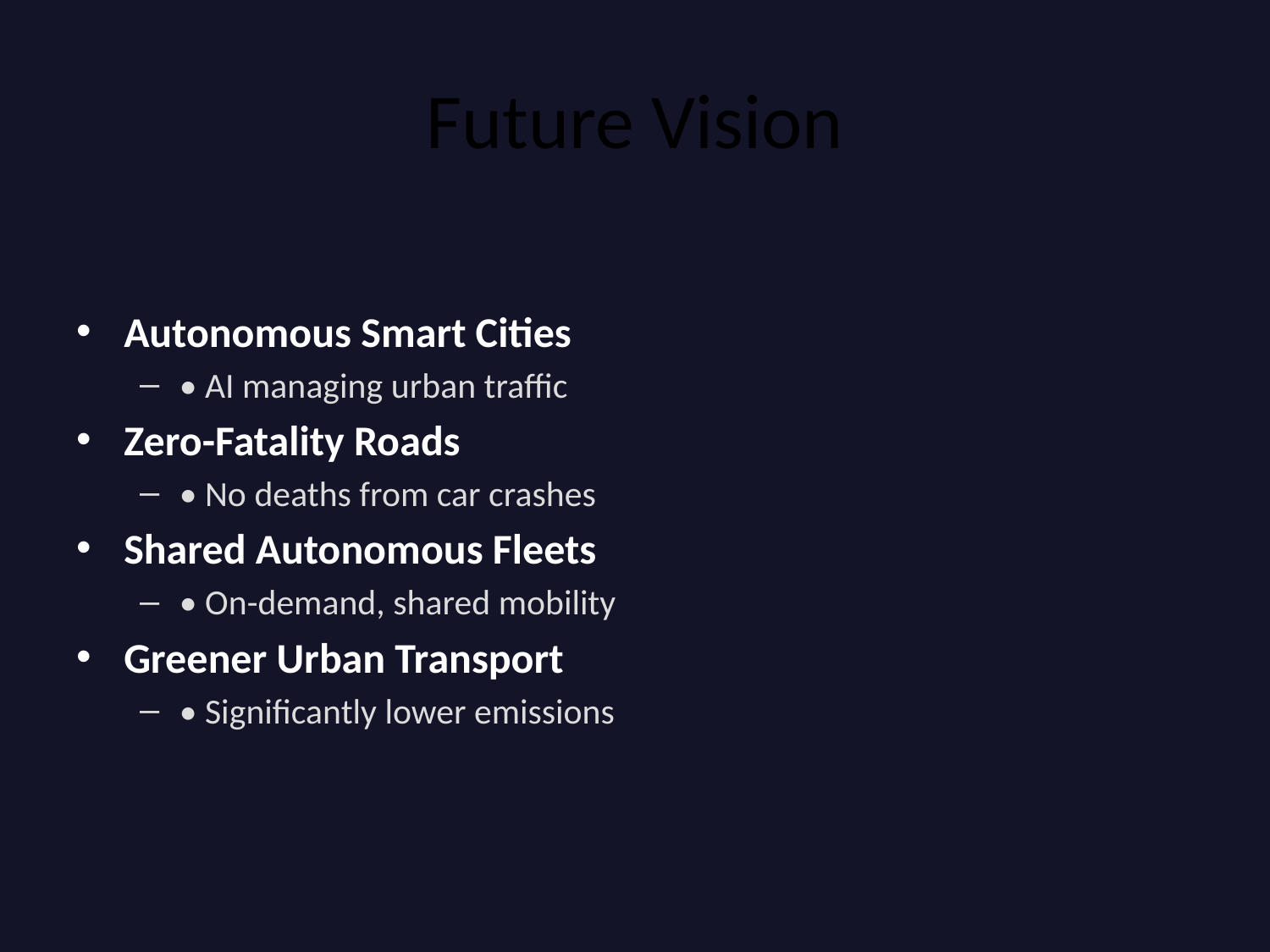

# Future Vision

Autonomous Smart Cities
• AI managing urban traffic
Zero-Fatality Roads
• No deaths from car crashes
Shared Autonomous Fleets
• On-demand, shared mobility
Greener Urban Transport
• Significantly lower emissions